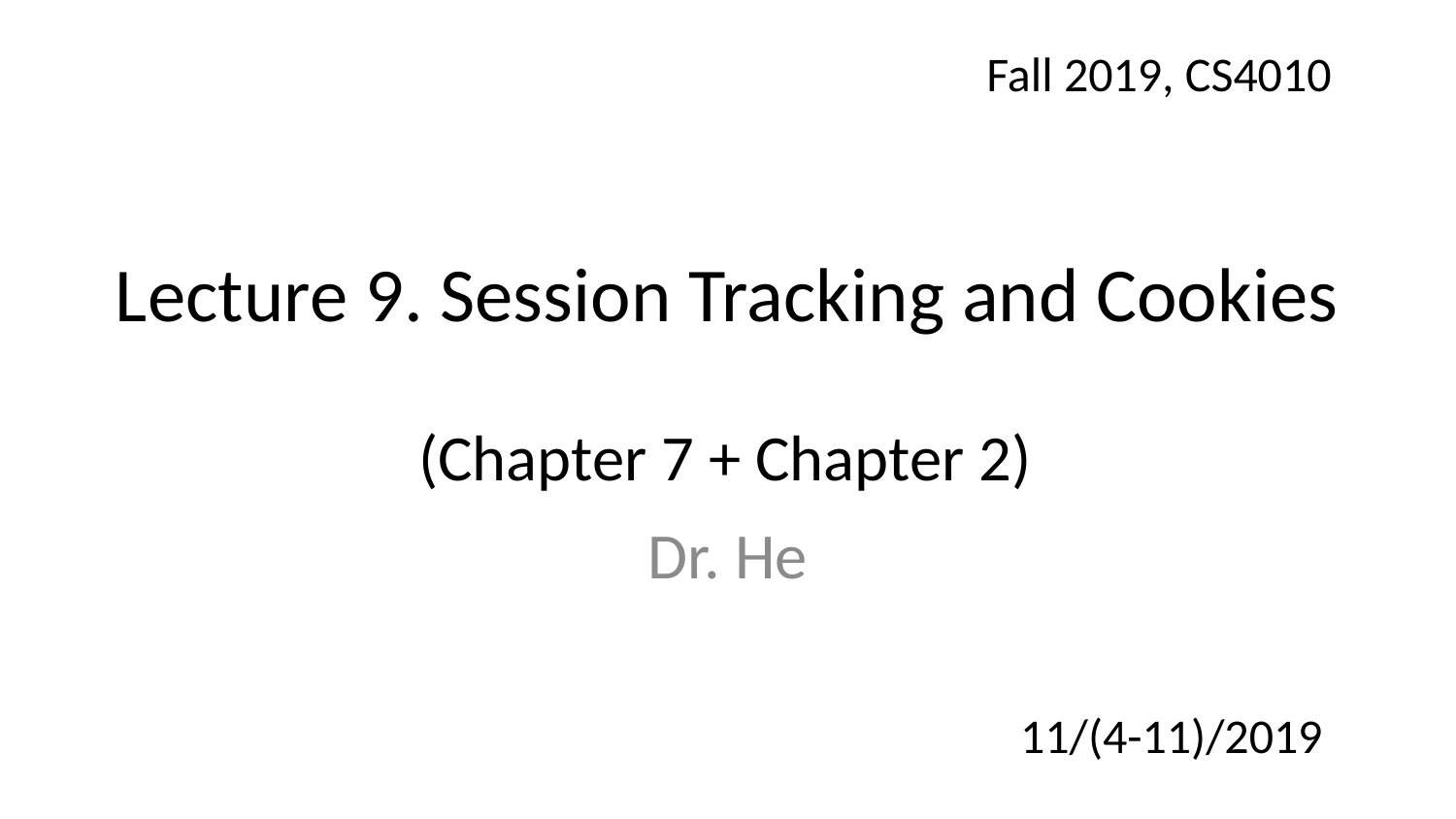

Fall 2019, CS4010
# Lecture 9. Session Tracking and Cookies
(Chapter 7 + Chapter 2)
Dr. He
11/(4-11)/2019